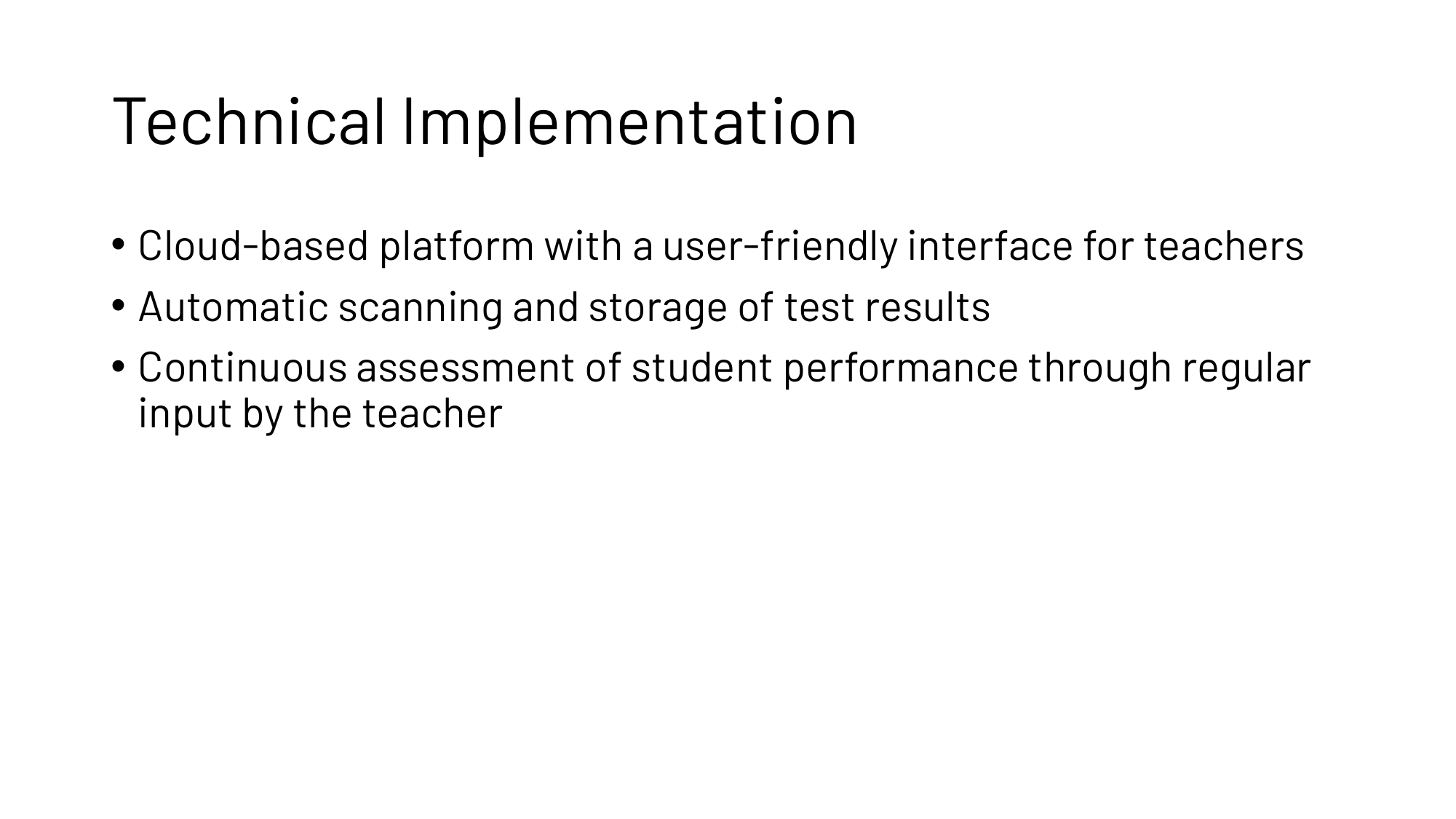

# Technical Implementation
Cloud-based platform with a user-friendly interface for teachers
Automatic scanning and storage of test results
Continuous assessment of student performance through regular input by the teacher